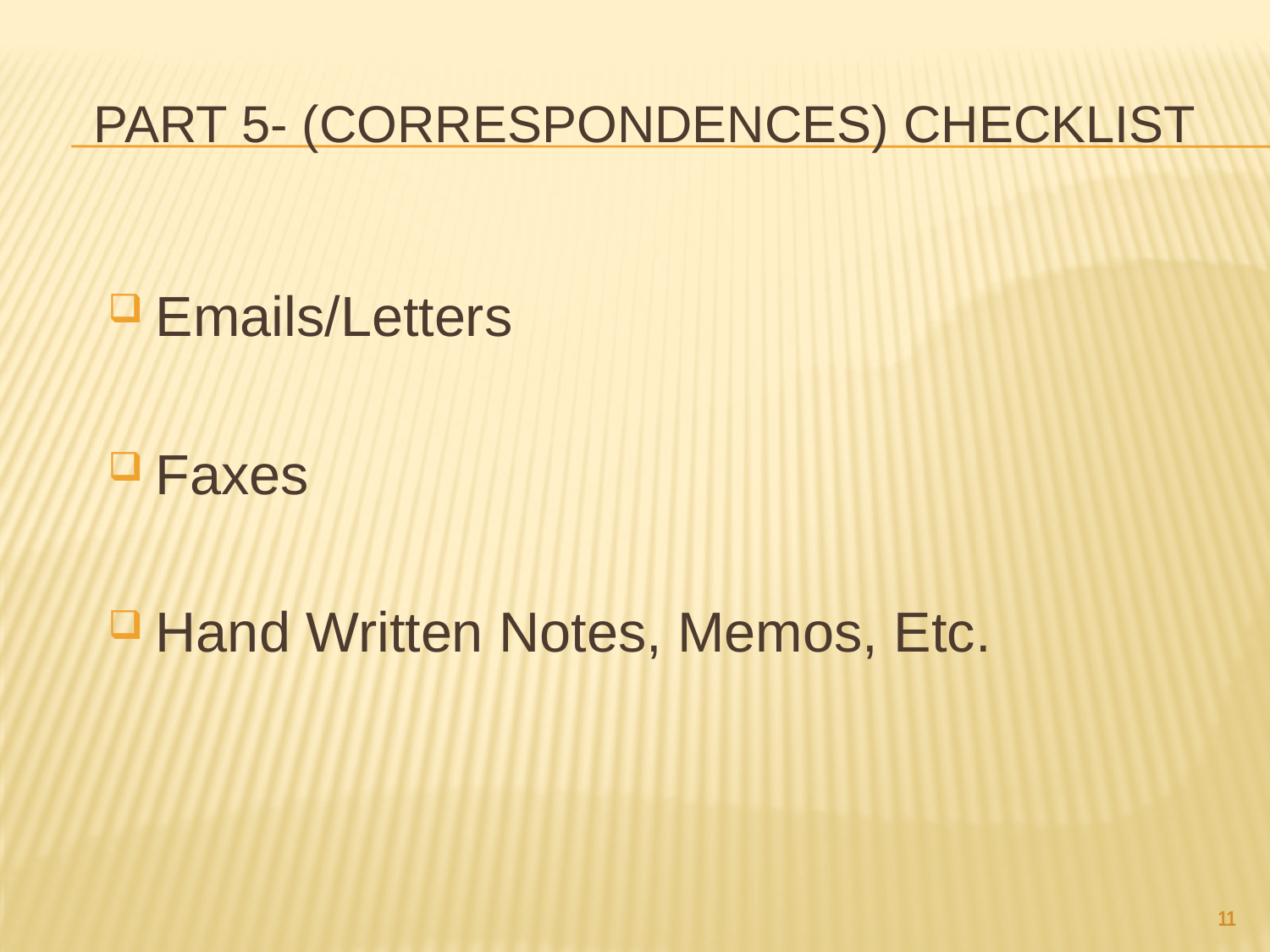

# PART 5- (Correspondences) Checklist

Emails/Letters

Faxes

Hand Written Notes, Memos, Etc.

11